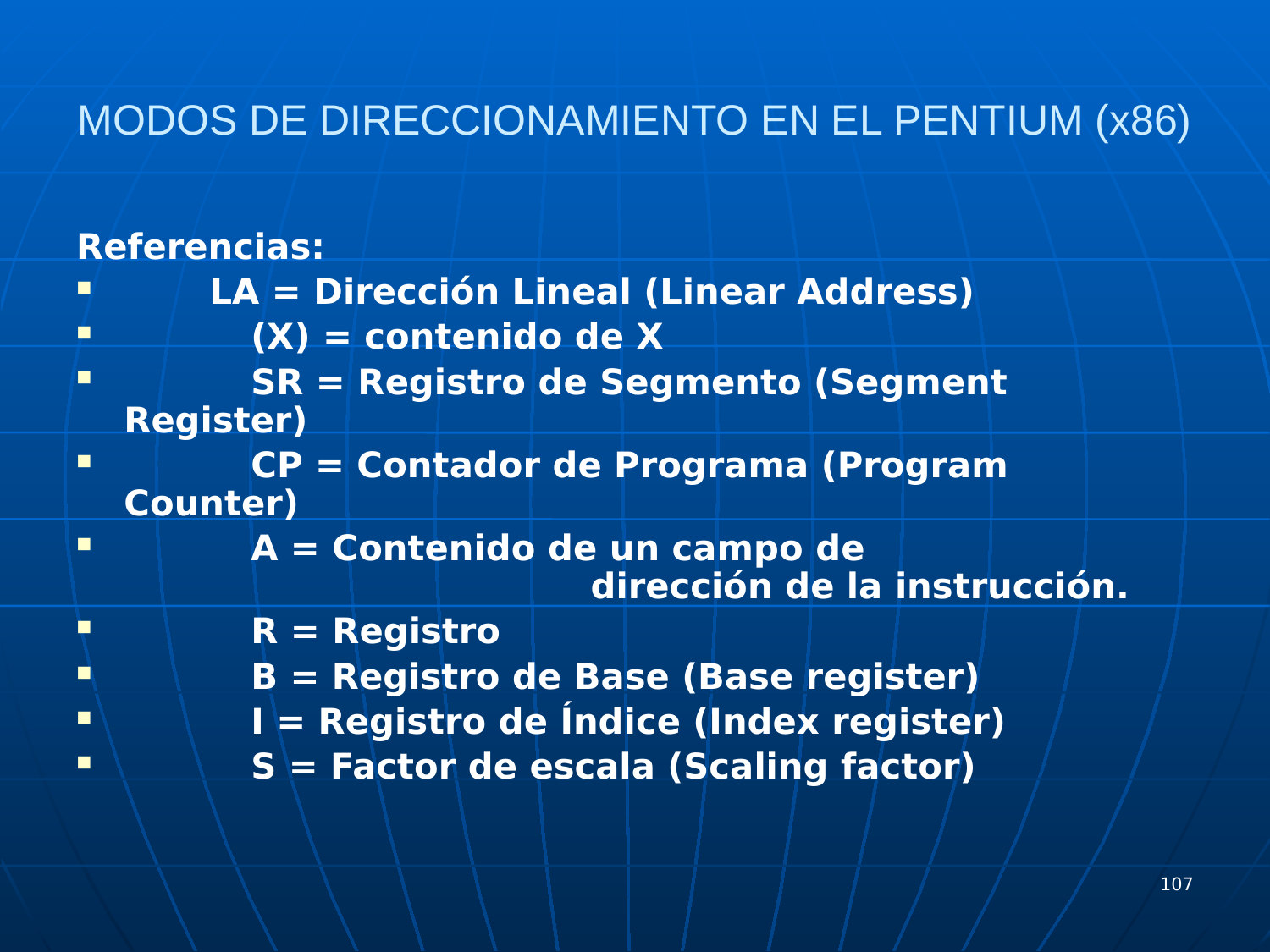

# MODOS DE DIRECCIONAMIENTO EN EL PENTIUM (x86)
Referencias:
       LA = Dirección Lineal (Linear Address)
	(X) = contenido de X
	SR = Registro de Segmento (Segment Register)
	CP = Contador de Programa (Program Counter)
	A = Contenido de un campo de                                                   	       dirección de la instrucción.
	R = Registro
	B = Registro de Base (Base register)
	I = Registro de Índice (Index register)
	S = Factor de escala (Scaling factor)

107